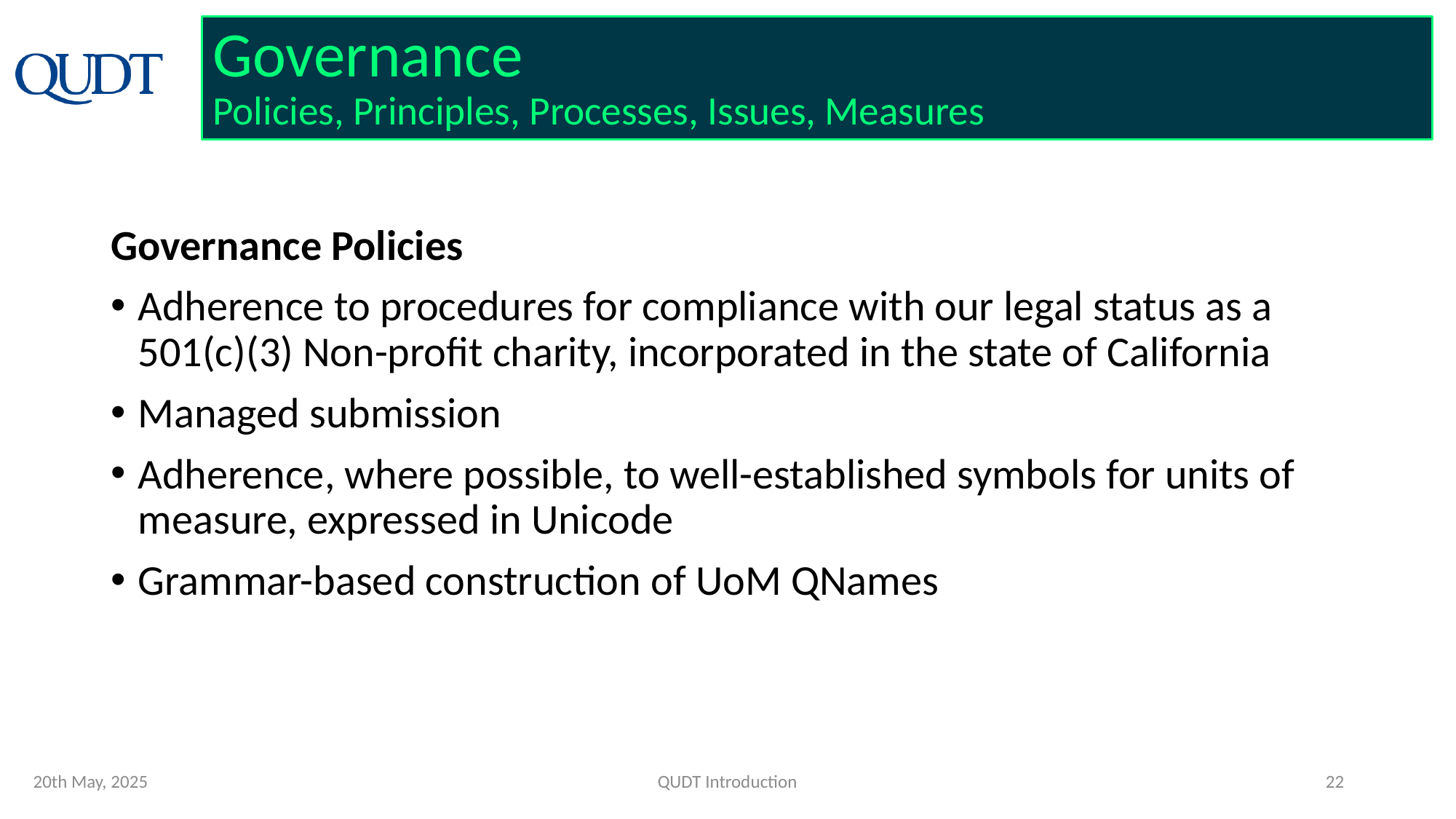

# Governance Policies, Principles, Processes, Issues, Measures
Governance Policies
Adherence to procedures for compliance with our legal status as a 501(c)(3) Non-profit charity, incorporated in the state of California
Managed submission
Adherence, where possible, to well-established symbols for units of measure, expressed in Unicode
Grammar-based construction of UoM QNames

20th May, 2025
QUDT Introduction
22